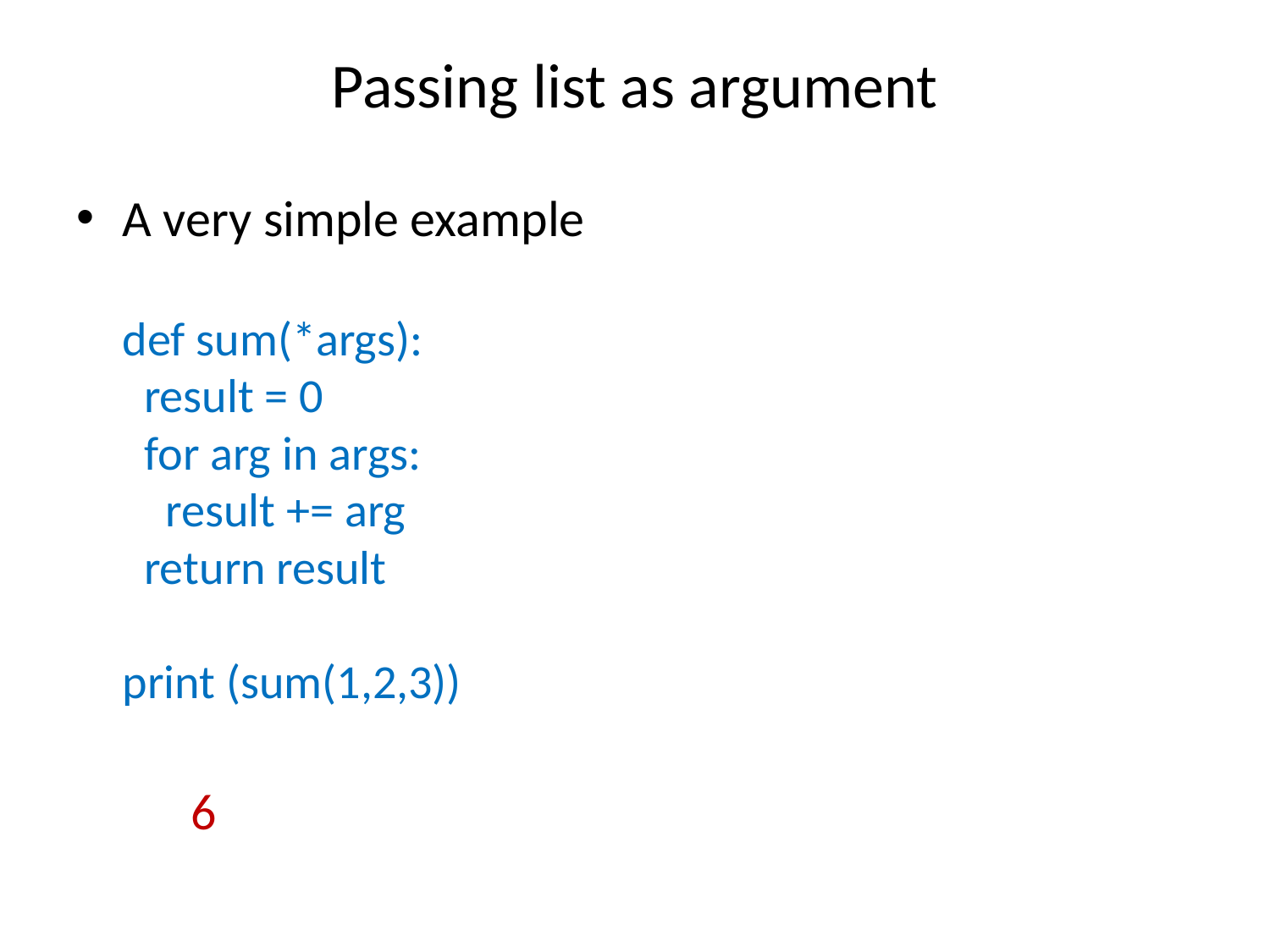

# Passing list as argument
A very simple example
def sum(*args):
  result = 0
  for arg in args:
    result += arg
  return result
print (sum(1,2,3))
	6